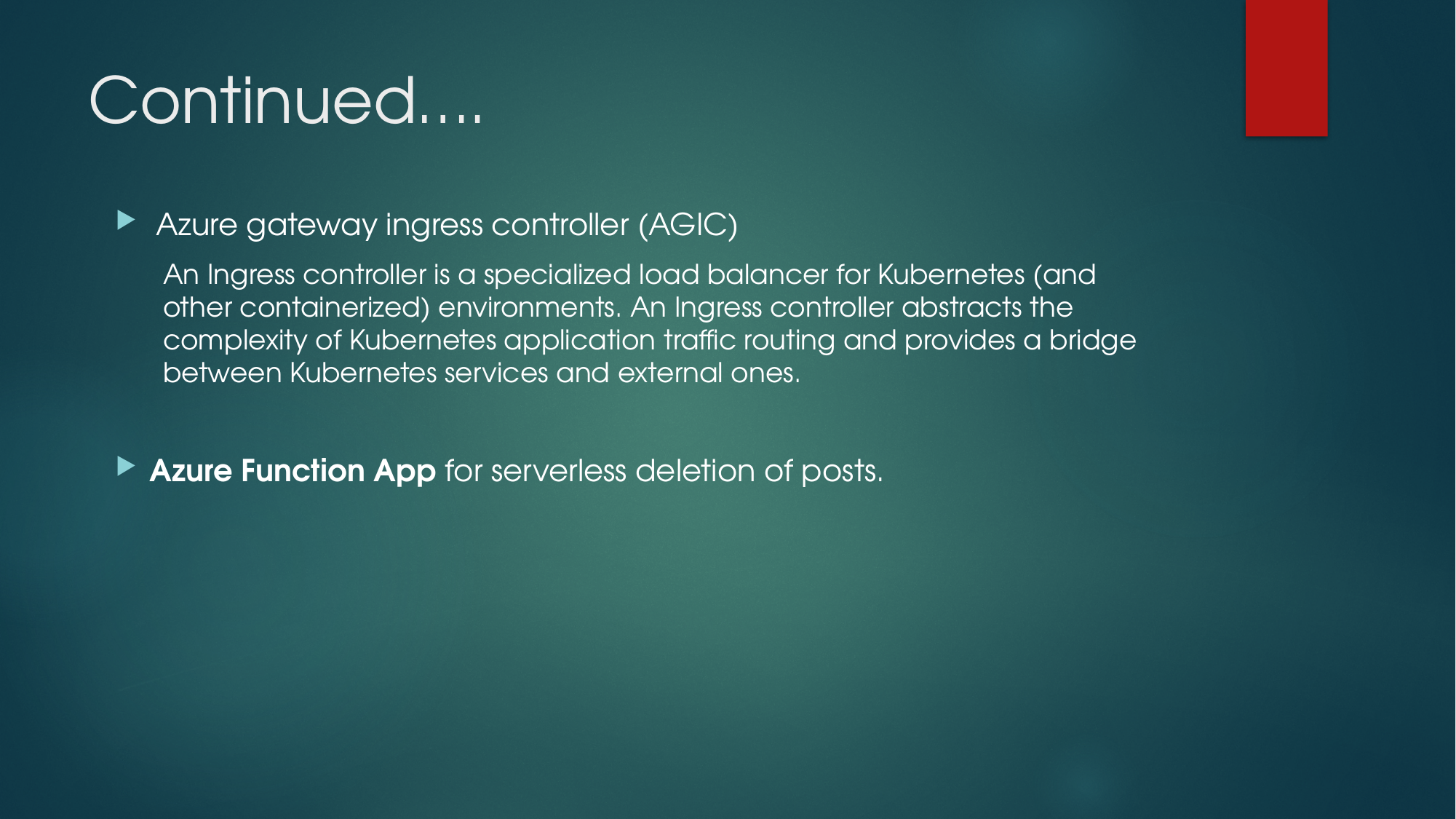

# Continued….

Azure gateway ingress controller (AGIC)
An Ingress controller is a specialized load balancer for Kubernetes (and other containerized) environments. An Ingress controller abstracts the complexity of Kubernetes application traffic routing and provides a bridge between Kubernetes services and external ones.

Azure Function App for serverless deletion of posts.